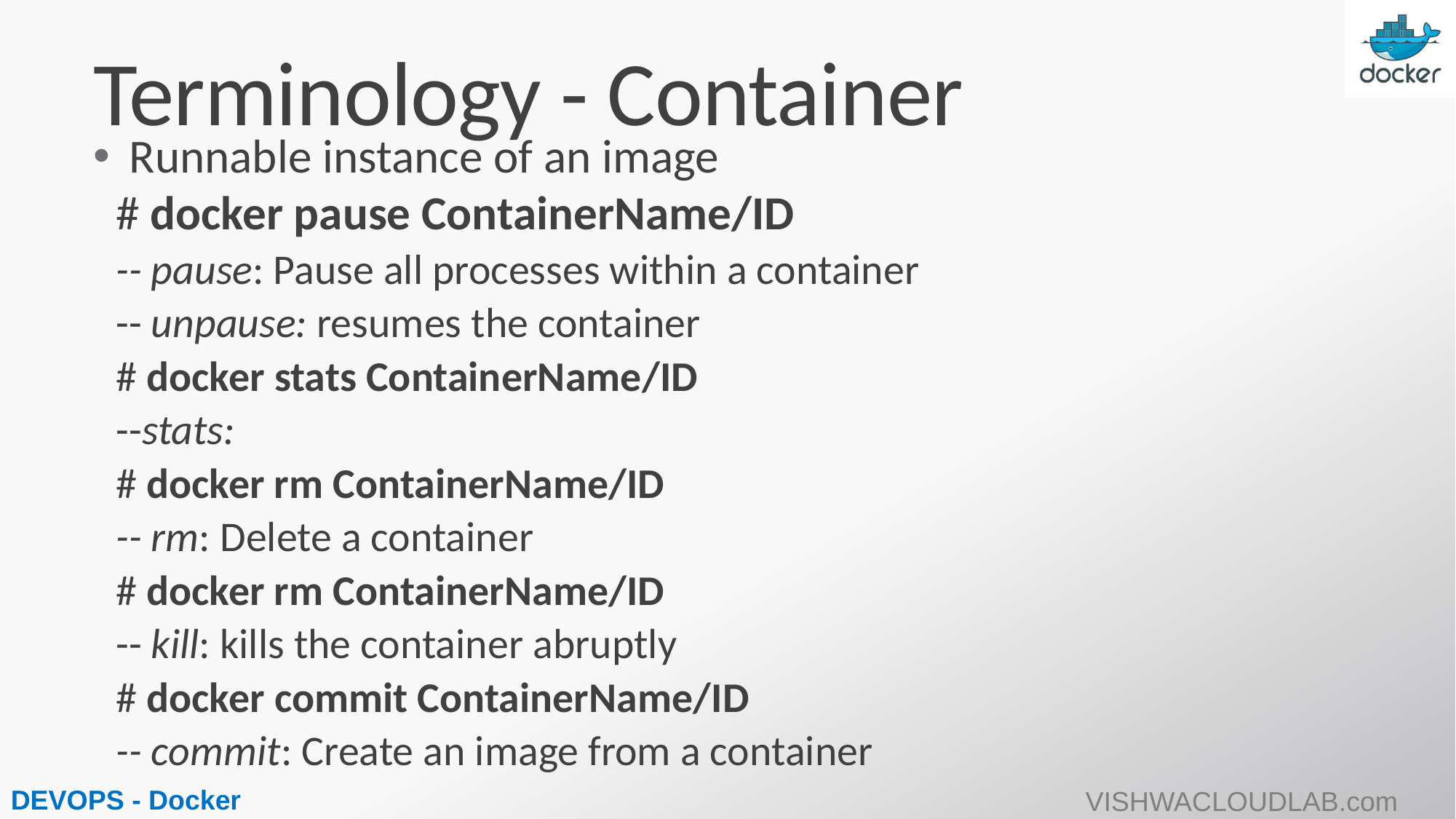

# Terminology - Container
  Runnable instance of an image
# docker pause ContainerName/ID
	-- pause: Pause all processes within a container
	-- unpause: resumes the container
# docker stats ContainerName/ID
	--stats:
# docker rm ContainerName/ID
	-- rm: Delete a container
# docker rm ContainerName/ID
	-- kill: kills the container abruptly
# docker commit ContainerName/ID
	-- commit: Create an image from a container